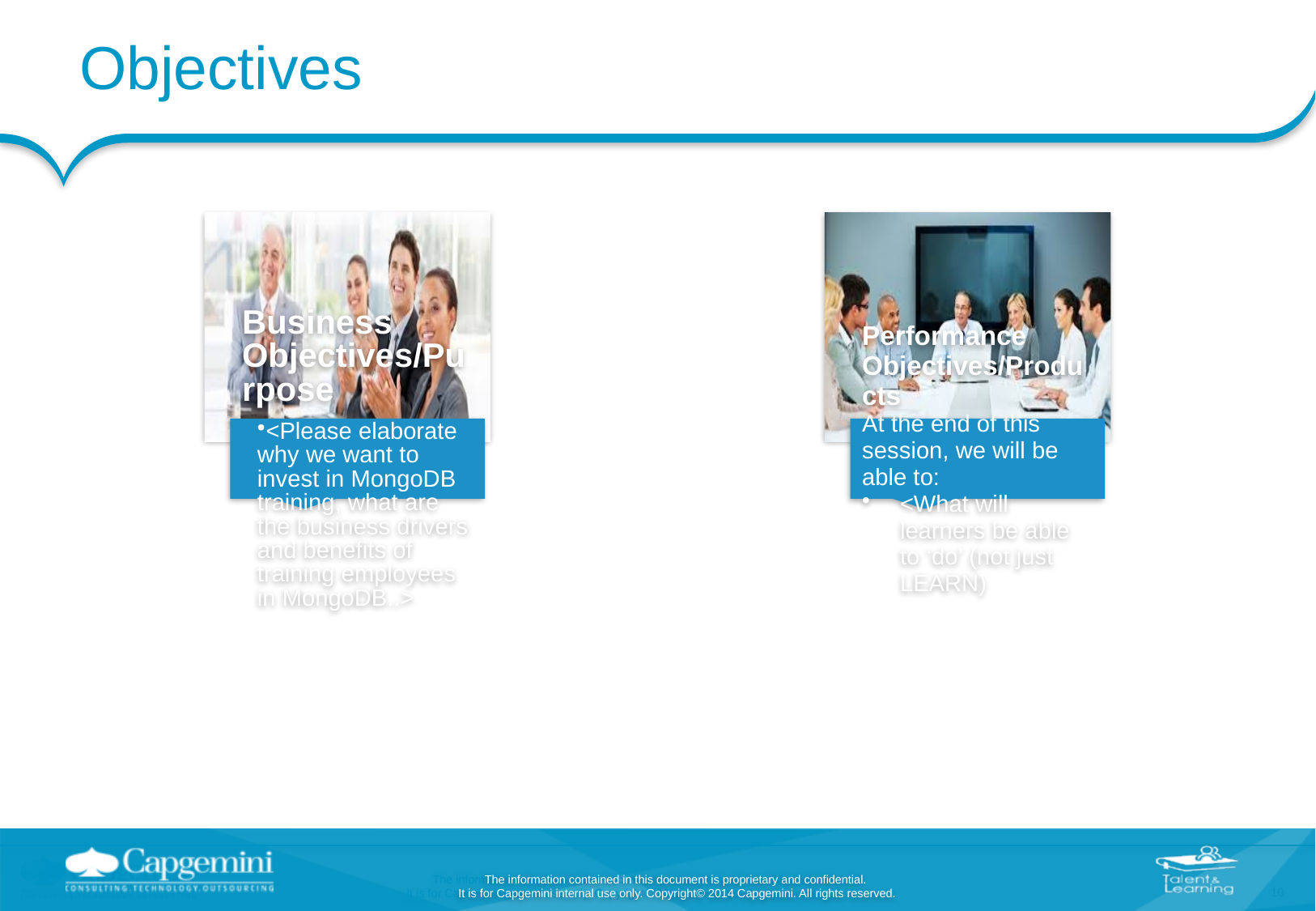

# Objectives
Business Objectives/Purpose
<Please elaborate why we want to invest in MongoDB training, what are the business drivers and benefits of training employees in MongoDB..>
<What will learners be able to ‘do’ (not just LEARN)
Performance Objectives/Products
At the end of this session, we will be able to: